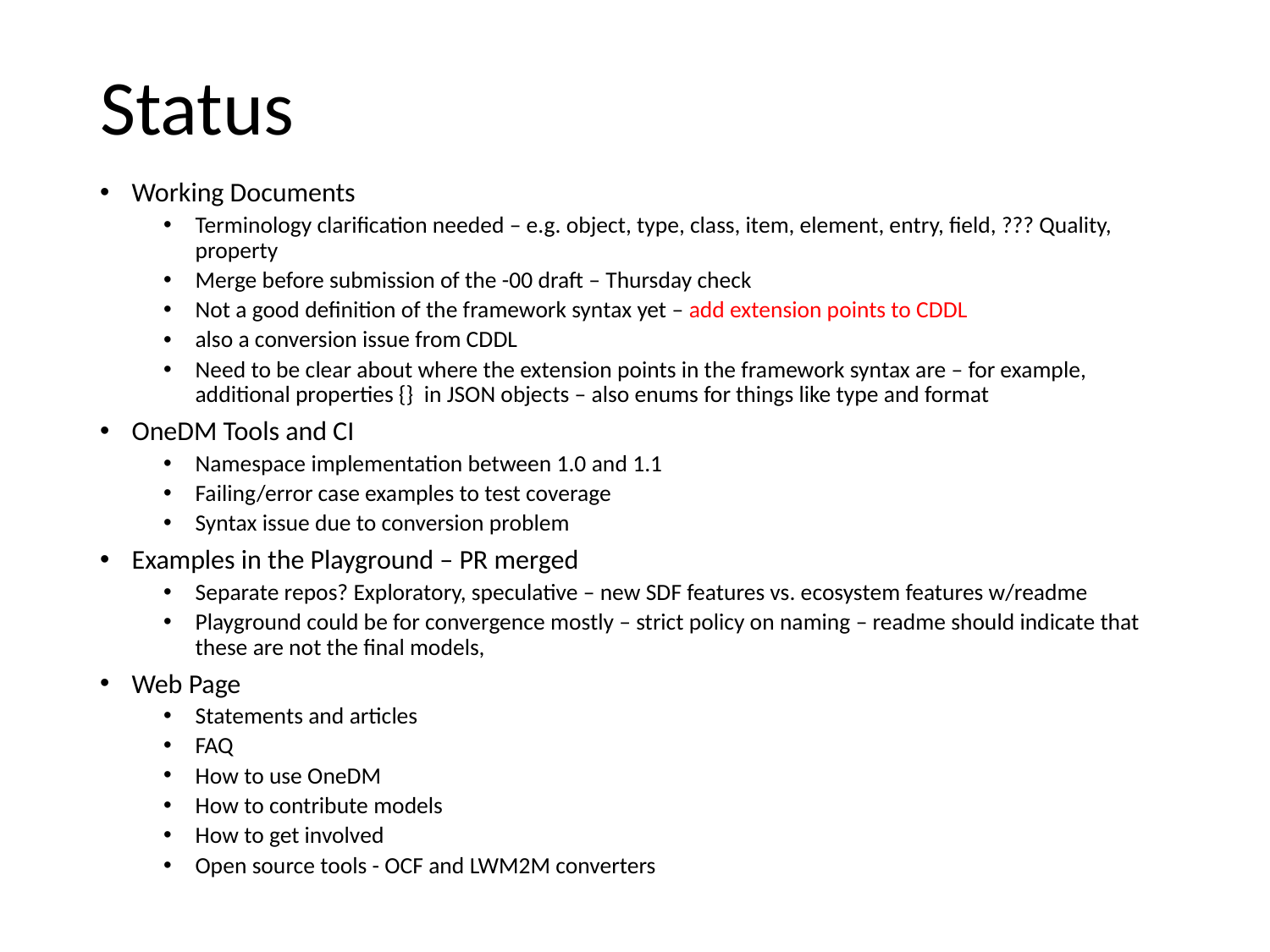

# Status
Working Documents
Terminology clarification needed – e.g. object, type, class, item, element, entry, field, ??? Quality, property
Merge before submission of the -00 draft – Thursday check
Not a good definition of the framework syntax yet – add extension points to CDDL
also a conversion issue from CDDL
Need to be clear about where the extension points in the framework syntax are – for example, additional properties {}  in JSON objects – also enums for things like type and format
OneDM Tools and CI
Namespace implementation between 1.0 and 1.1
Failing/error case examples to test coverage
Syntax issue due to conversion problem
Examples in the Playground – PR merged
Separate repos? Exploratory, speculative – new SDF features vs. ecosystem features w/readme
Playground could be for convergence mostly – strict policy on naming – readme should indicate that these are not the final models,
Web Page
Statements and articles
FAQ
How to use OneDM
How to contribute models
How to get involved
Open source tools - OCF and LWM2M converters